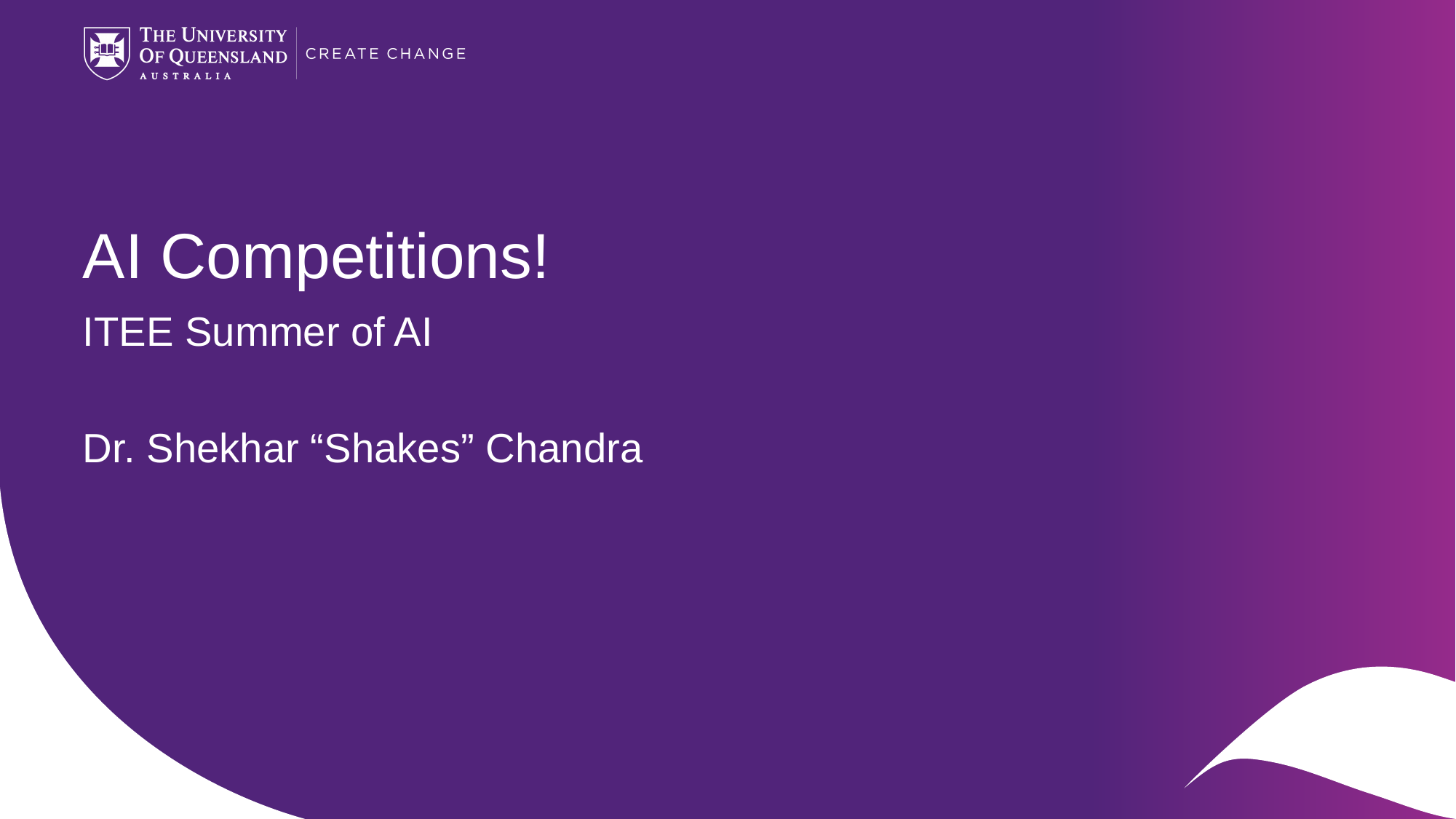

# AI Competitions!
ITEE Summer of AI

Dr. Shekhar “Shakes” Chandra